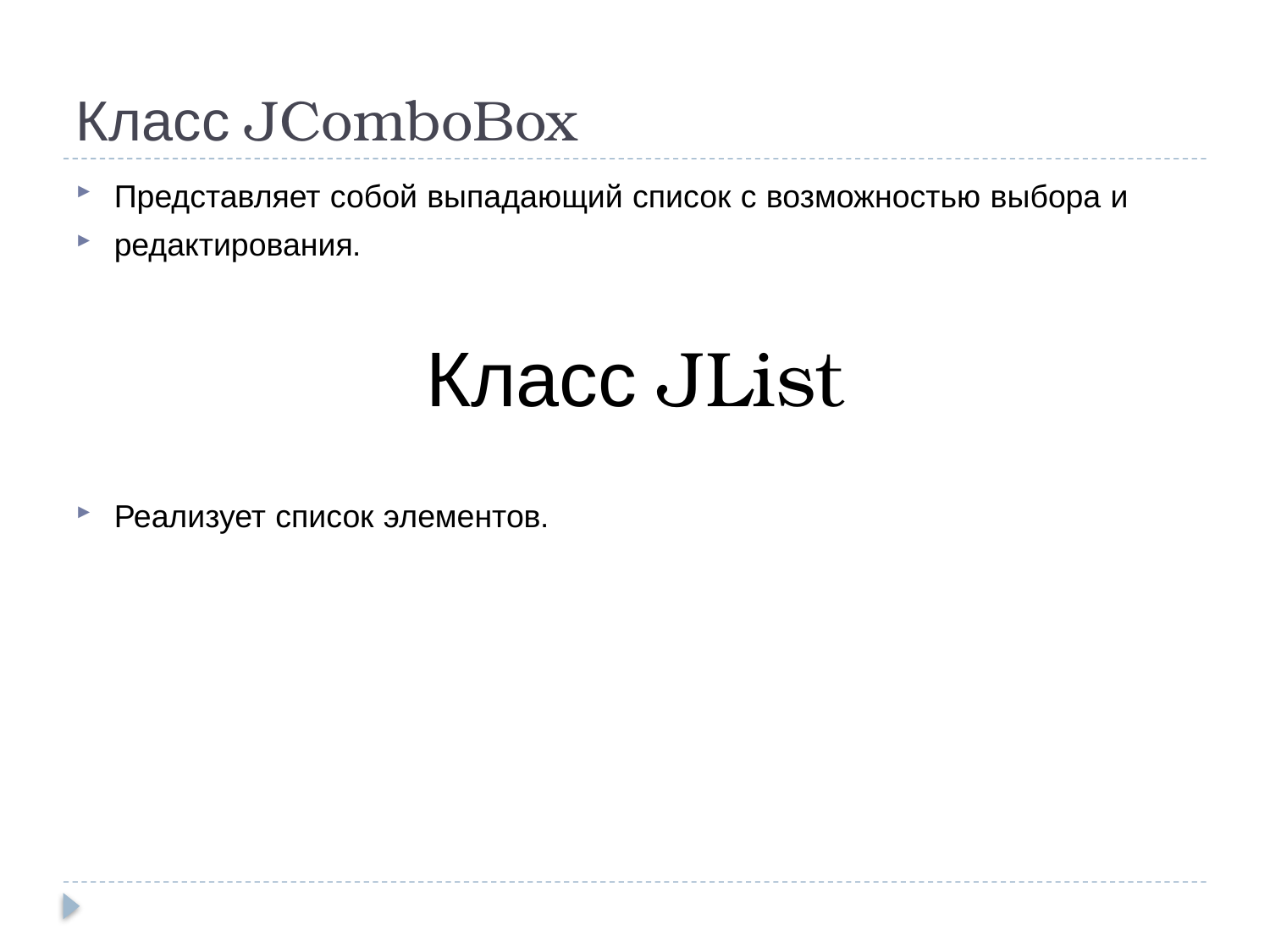

# Класс JComboBox
Представляет собой выпадающий список с возможностью выбора и
редактирования.

Реализует список элементов.

Класс JList